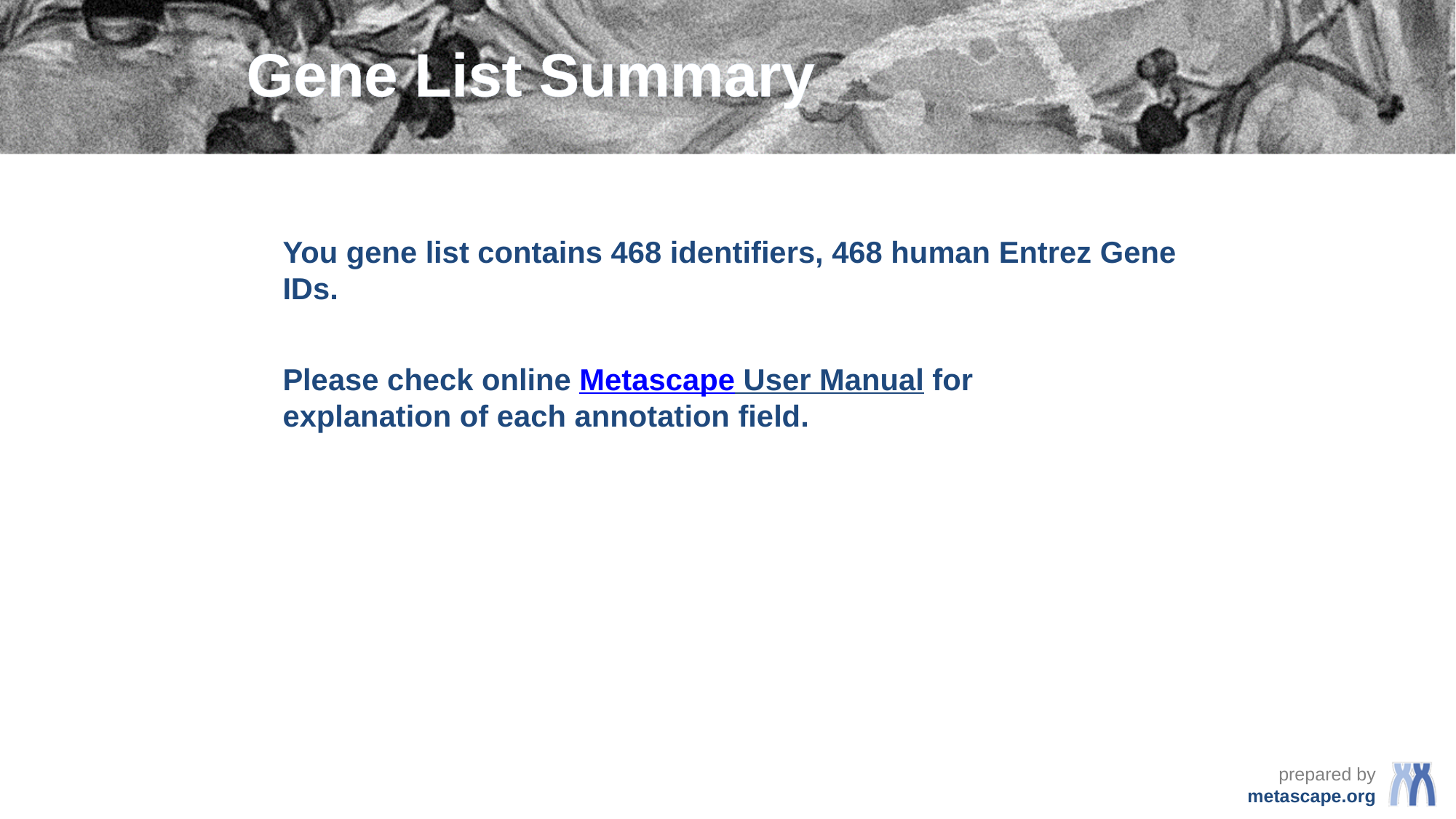

# Gene List Summary
You gene list contains 468 identifiers, 468 human Entrez Gene IDs.
Please check online Metascape User Manual for explanation of each annotation field.